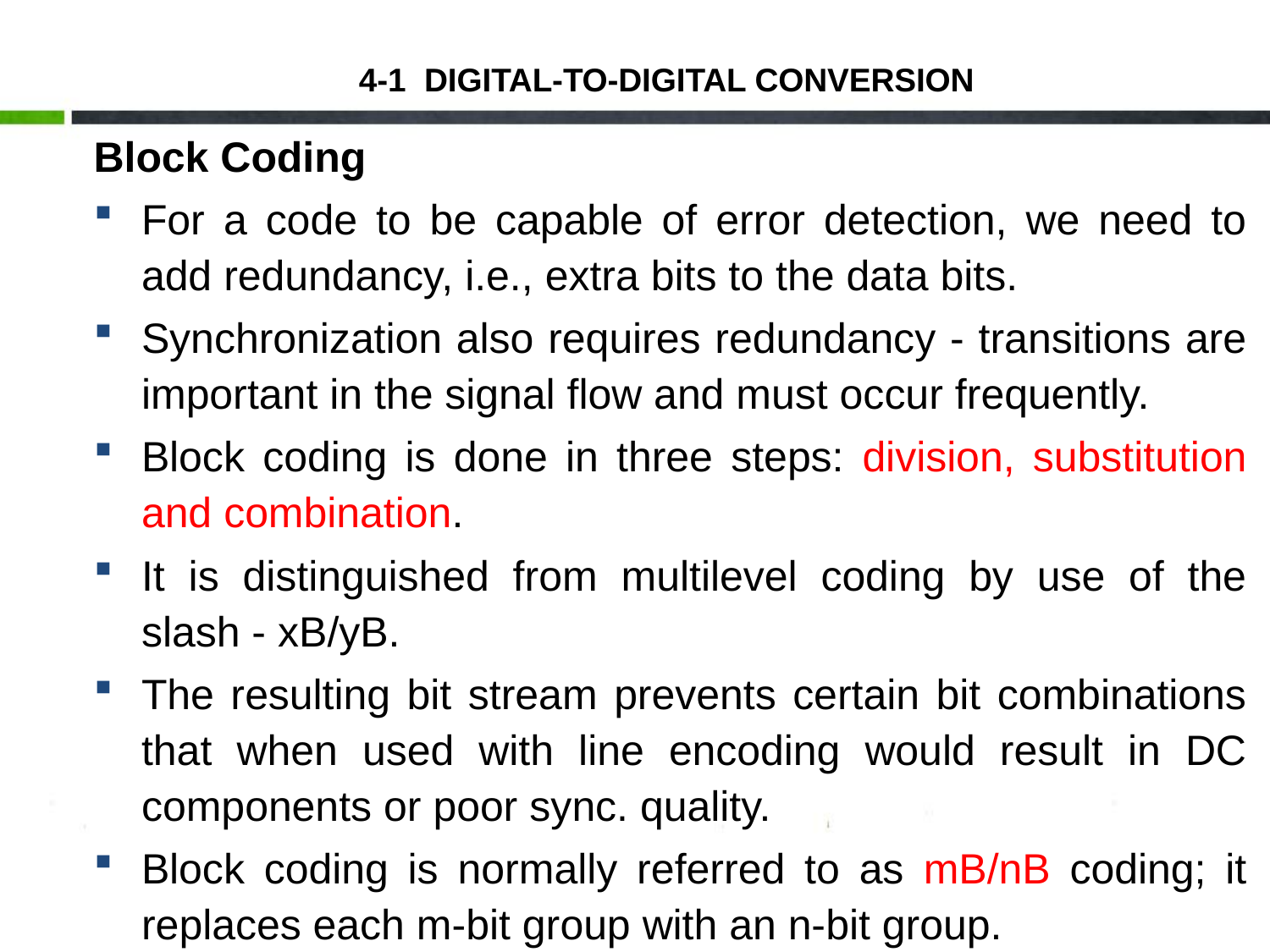

4-1  DIGITAL-TO-DIGITAL CONVERSION
Block Coding
For a code to be capable of error detection, we need to add redundancy, i.e., extra bits to the data bits.
Synchronization also requires redundancy - transitions are important in the signal flow and must occur frequently.
Block coding is done in three steps: division, substitution and combination.
It is distinguished from multilevel coding by use of the slash - xB/yB.
The resulting bit stream prevents certain bit combinations that when used with line encoding would result in DC components or poor sync. quality.
Block coding is normally referred to as mB/nB coding; it replaces each m-bit group with an n-bit group.